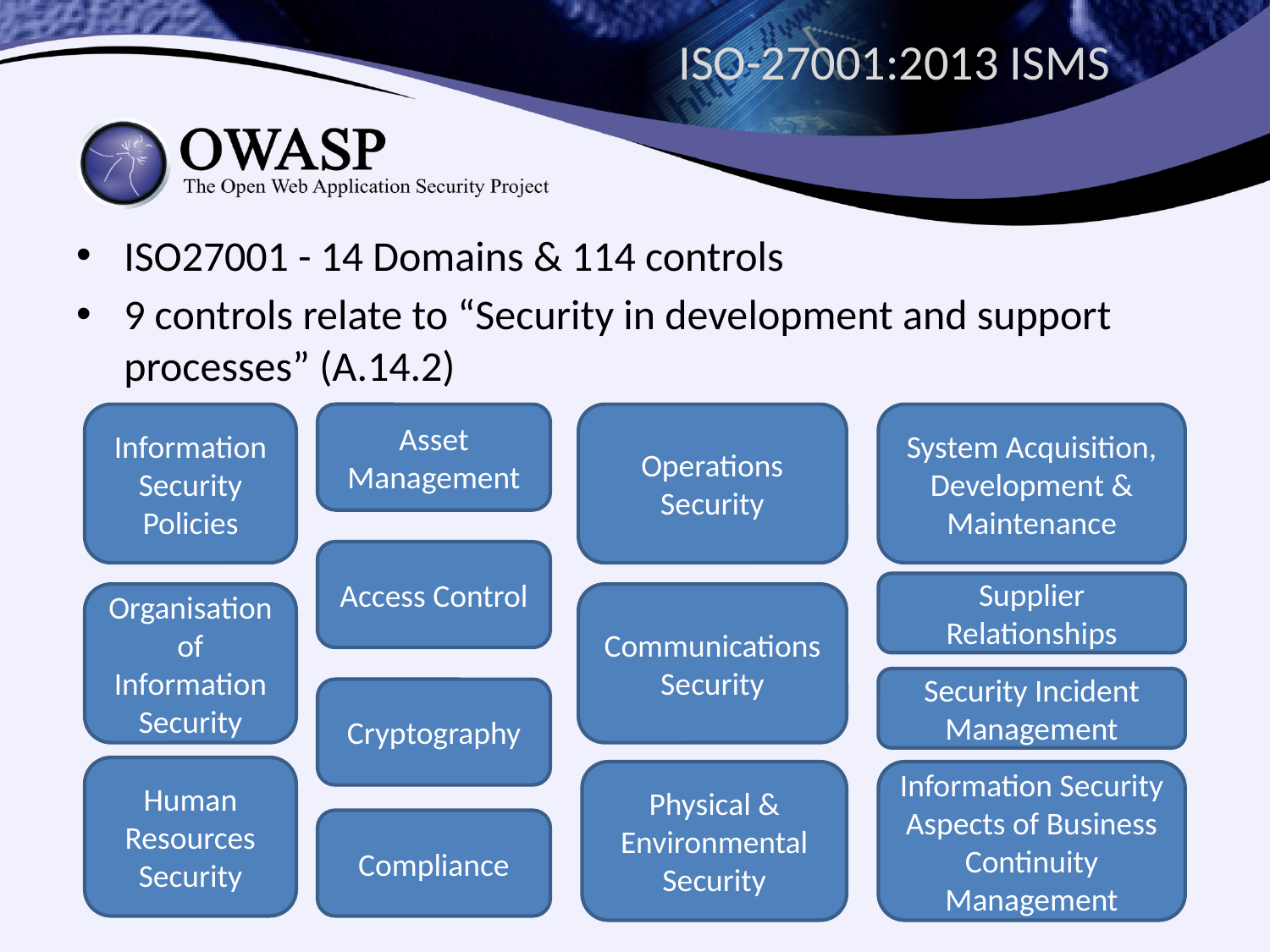

# ISO-27001:2013 ISMS
ISO27001 - 14 Domains & 114 controls
9 controls relate to “Security in development and support processes” (A.14.2)
Information Security Policies
Asset Management
Operations
Security
System Acquisition, Development & Maintenance
Access Control
Supplier Relationships
Organisation of Information Security
Communications
Security
Security Incident Management
Cryptography
Human Resources Security
Physical & Environmental Security
Information Security Aspects of Business Continuity Management
Compliance